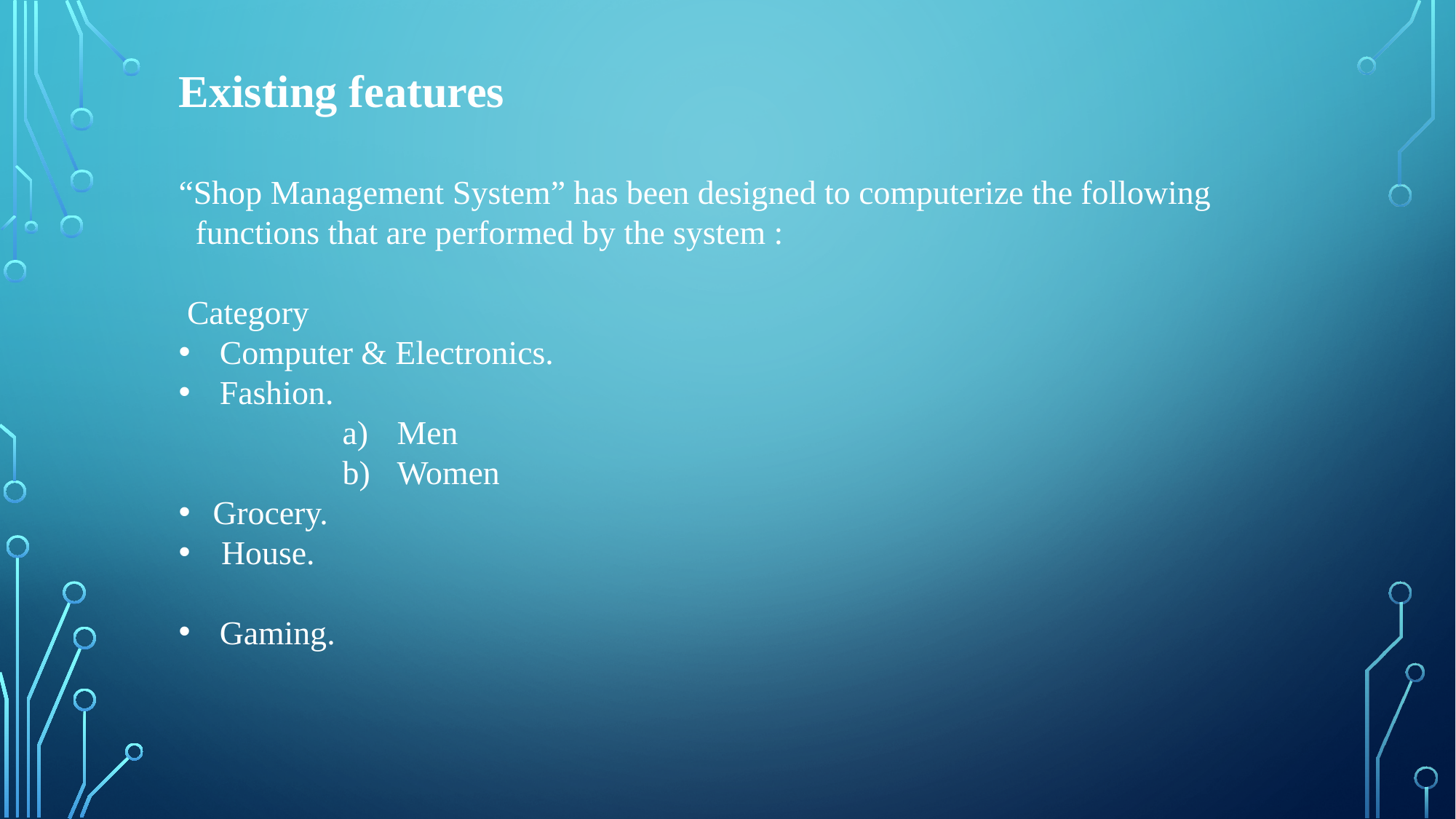

Existing features

“Shop Management System” has been designed to computerize the following         functions that are performed by the system :

 Category
Computer & Electronics.
Fashion.
Men
Women
Grocery.
 House.

Gaming.